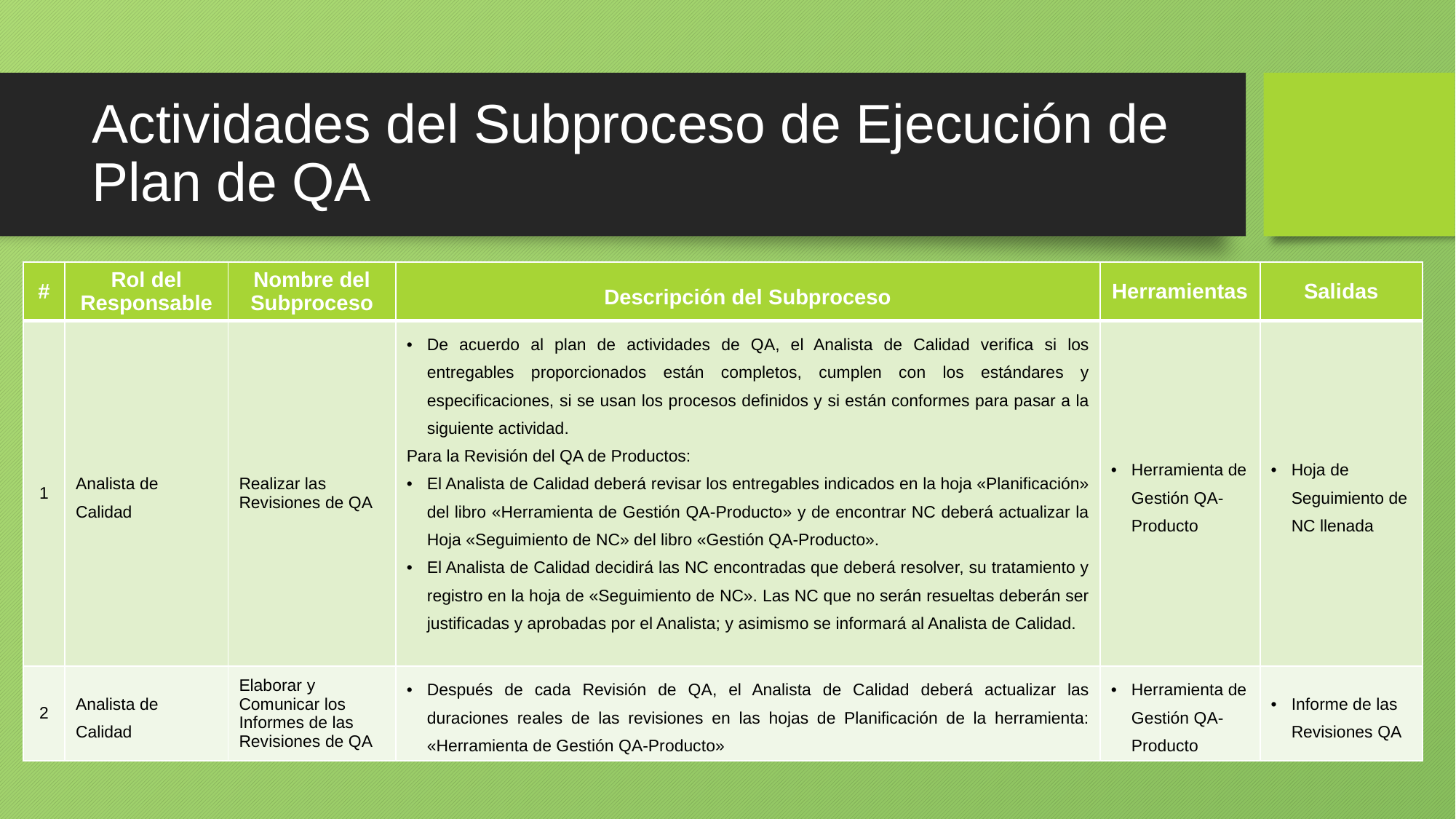

# Actividades del Subproceso de Ejecución de Plan de QA
| # | Rol del Responsable | Nombre del Subproceso | Descripción del Subproceso | Herramientas | Salidas |
| --- | --- | --- | --- | --- | --- |
| 1 | Analista de Calidad | Realizar las Revisiones de QA | De acuerdo al plan de actividades de QA, el Analista de Calidad verifica si los entregables proporcionados están completos, cumplen con los estándares y especificaciones, si se usan los procesos definidos y si están conformes para pasar a la siguiente actividad. Para la Revisión del QA de Productos: El Analista de Calidad deberá revisar los entregables indicados en la hoja «Planificación» del libro «Herramienta de Gestión QA-Producto» y de encontrar NC deberá actualizar la Hoja «Seguimiento de NC» del libro «Gestión QA-Producto». El Analista de Calidad decidirá las NC encontradas que deberá resolver, su tratamiento y registro en la hoja de «Seguimiento de NC». Las NC que no serán resueltas deberán ser justificadas y aprobadas por el Analista; y asimismo se informará al Analista de Calidad. | Herramienta de Gestión QA-Producto | Hoja de Seguimiento de NC llenada |
| 2 | Analista de Calidad | Elaborar y Comunicar los Informes de las Revisiones de QA | Después de cada Revisión de QA, el Analista de Calidad deberá actualizar las duraciones reales de las revisiones en las hojas de Planificación de la herramienta: «Herramienta de Gestión QA-Producto» | Herramienta de Gestión QA-Producto | Informe de las Revisiones QA |